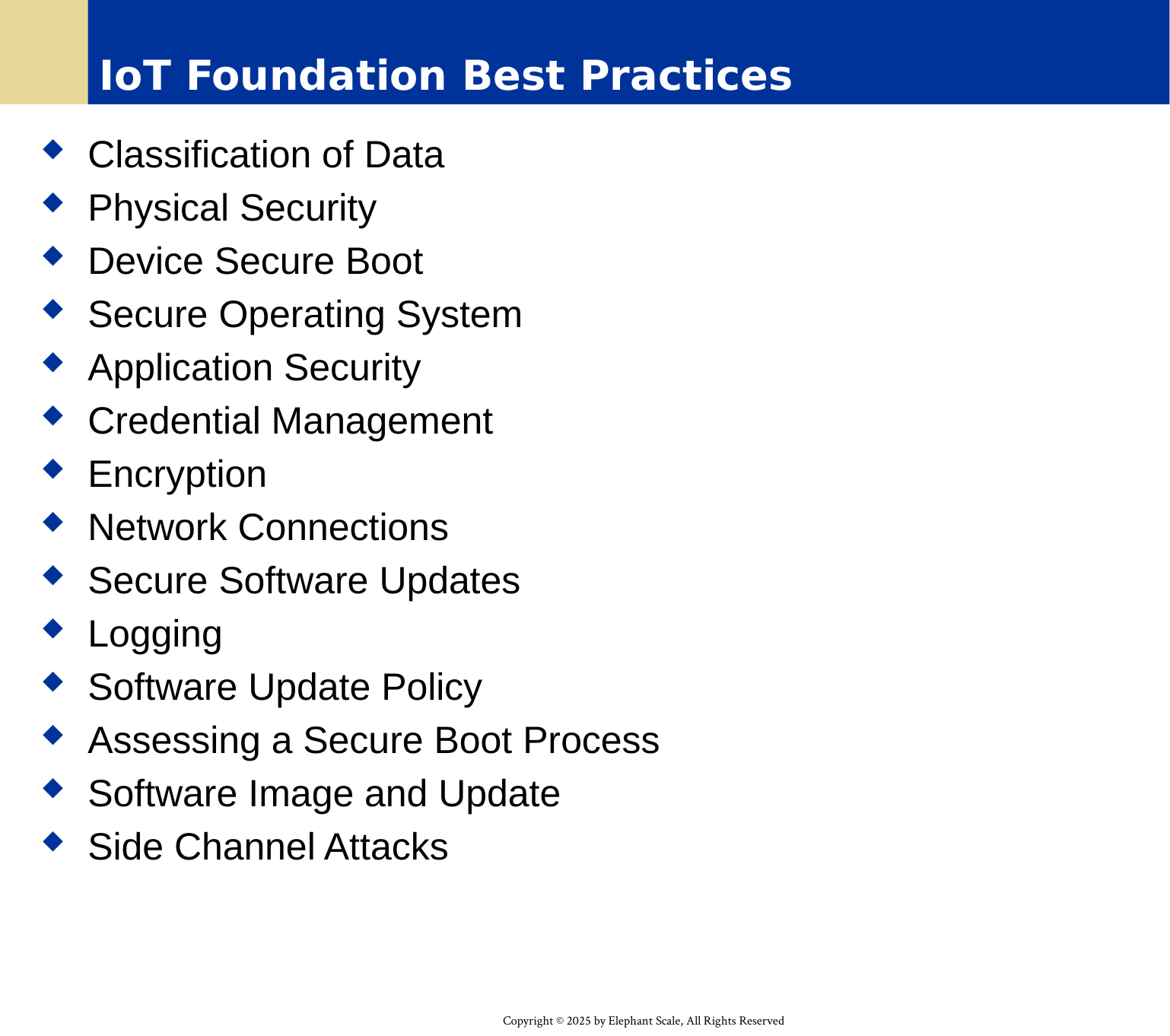

# IoT Foundation Best Practices
 Classification of Data
 Physical Security
 Device Secure Boot
 Secure Operating System
 Application Security
 Credential Management
 Encryption
 Network Connections
 Secure Software Updates
 Logging
 Software Update Policy
 Assessing a Secure Boot Process
 Software Image and Update
 Side Channel Attacks
Copyright © 2025 by Elephant Scale, All Rights Reserved